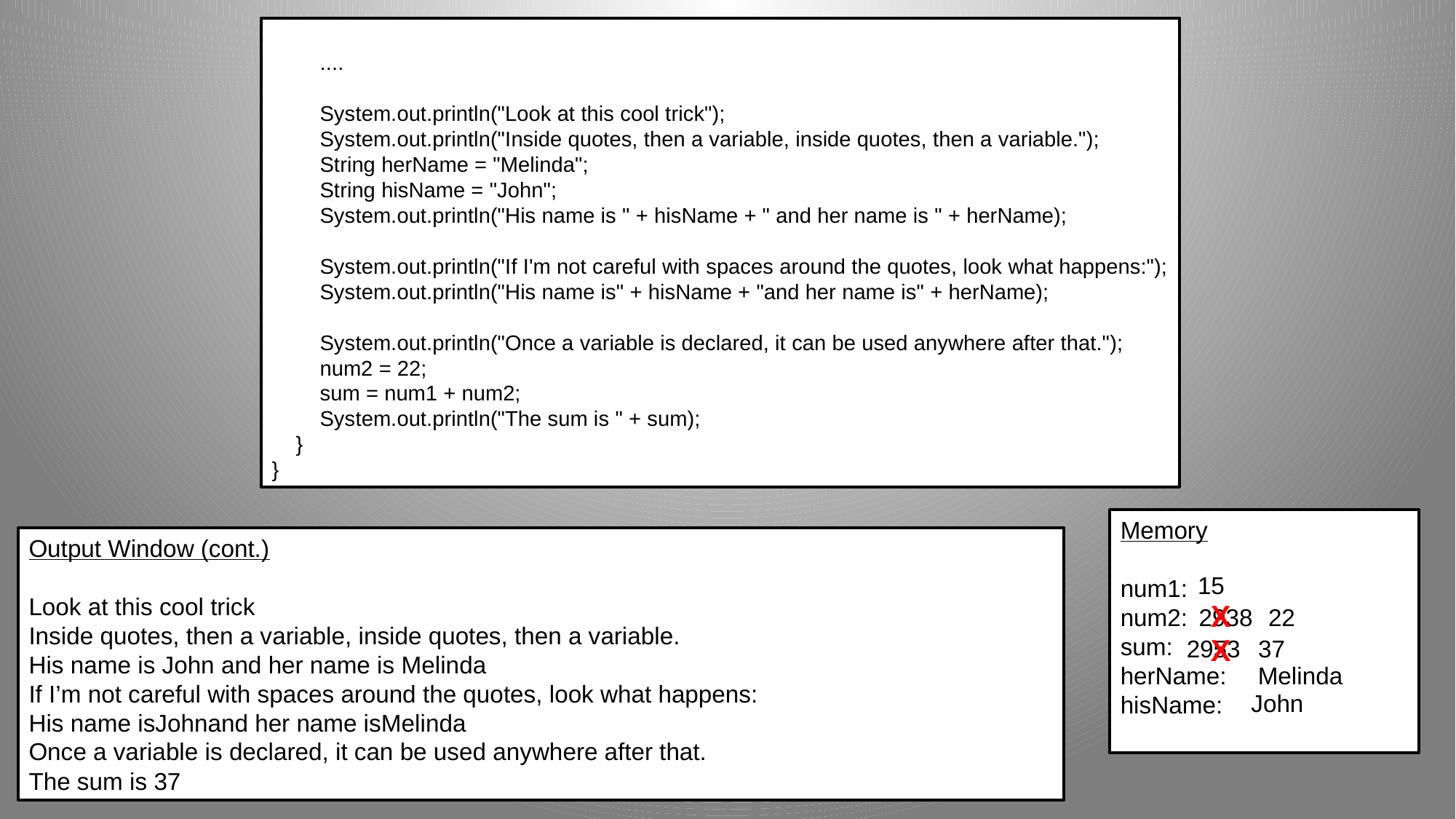

....

        System.out.println("Look at this cool trick");
        System.out.println("Inside quotes, then a variable, inside quotes, then a variable.");
        String herName = "Melinda";
        String hisName = "John";
        System.out.println("His name is " + hisName + " and her name is " + herName);

        System.out.println("If I'm not careful with spaces around the quotes, look what happens:");
        System.out.println("His name is" + hisName + "and her name is" + herName);

        System.out.println("Once a variable is declared, it can be used anywhere after that.");
        num2 = 22;
        sum = num1 + num2;
        System.out.println("The sum is " + sum);
    }
}
Memory

num1:
num2:
sum:
herName:
hisName:

Output Window (cont.)

Look at this cool trick
Inside quotes, then a variable, inside quotes, then a variable.
His name is John and her name is Melinda
If I’m not careful with spaces around the quotes, look what happens:
His name isJohnand her name isMelinda
Once a variable is declared, it can be used anywhere after that.
The sum is 37
15
X
22
2938
X
37
2953
Melinda
John